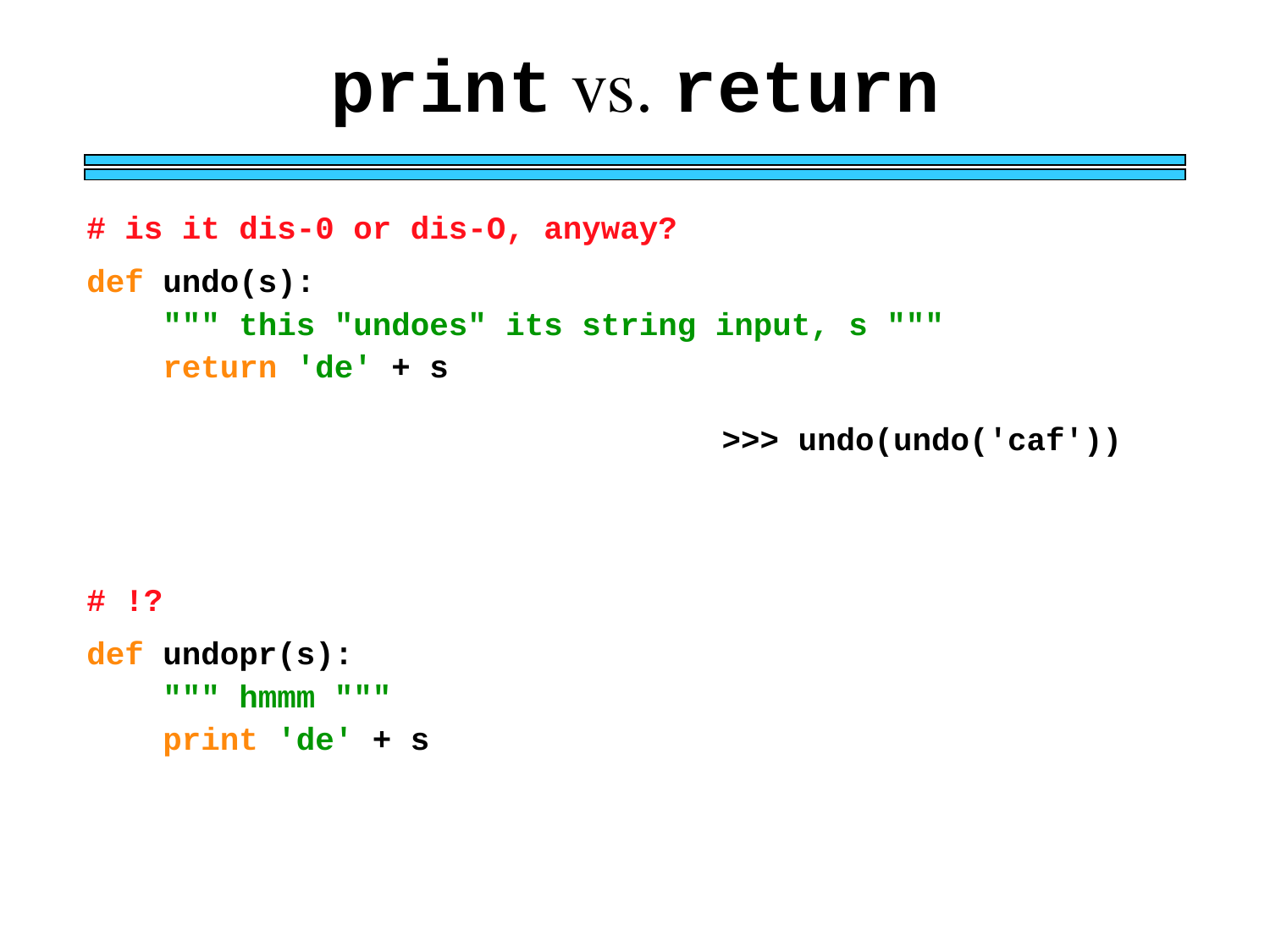

print vs. return

# is it dis-0 or dis-O, anyway?
def undo(s):
    """ this "undoes" its string input, s """
    return 'de' + s
>>> undo(undo('caf'))
# !?
def undopr(s):
    """ hmmm """
    print 'de' + s